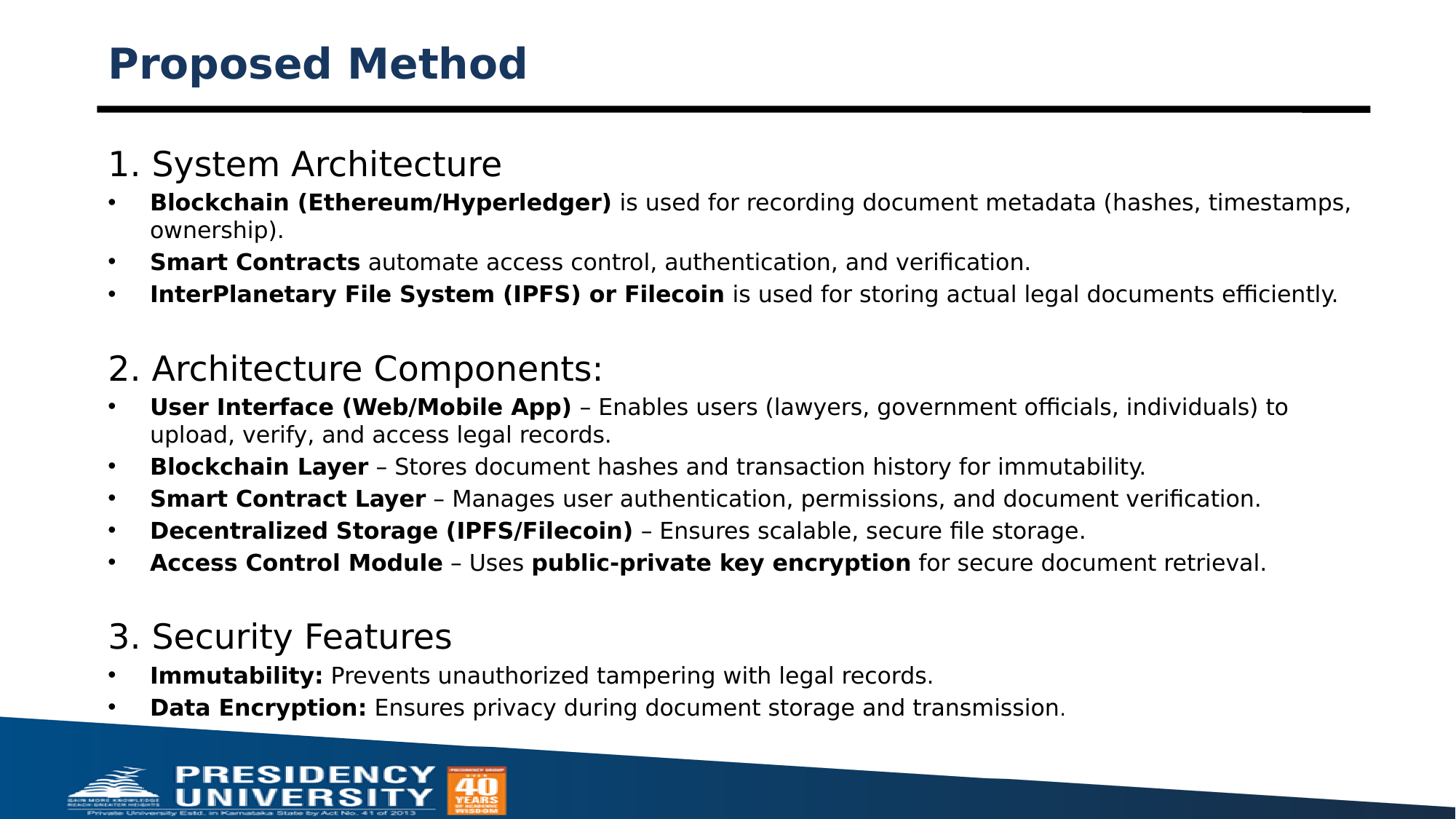

# Proposed Method
1. System Architecture
Blockchain (Ethereum/Hyperledger) is used for recording document metadata (hashes, timestamps, ownership).
Smart Contracts automate access control, authentication, and verification.
InterPlanetary File System (IPFS) or Filecoin is used for storing actual legal documents efficiently.

2. Architecture Components:
User Interface (Web/Mobile App) – Enables users (lawyers, government officials, individuals) to upload, verify, and access legal records.
Blockchain Layer – Stores document hashes and transaction history for immutability.
Smart Contract Layer – Manages user authentication, permissions, and document verification.
Decentralized Storage (IPFS/Filecoin) – Ensures scalable, secure file storage.
Access Control Module – Uses public-private key encryption for secure document retrieval.

3. Security Features
Immutability: Prevents unauthorized tampering with legal records.
Data Encryption: Ensures privacy during document storage and transmission.